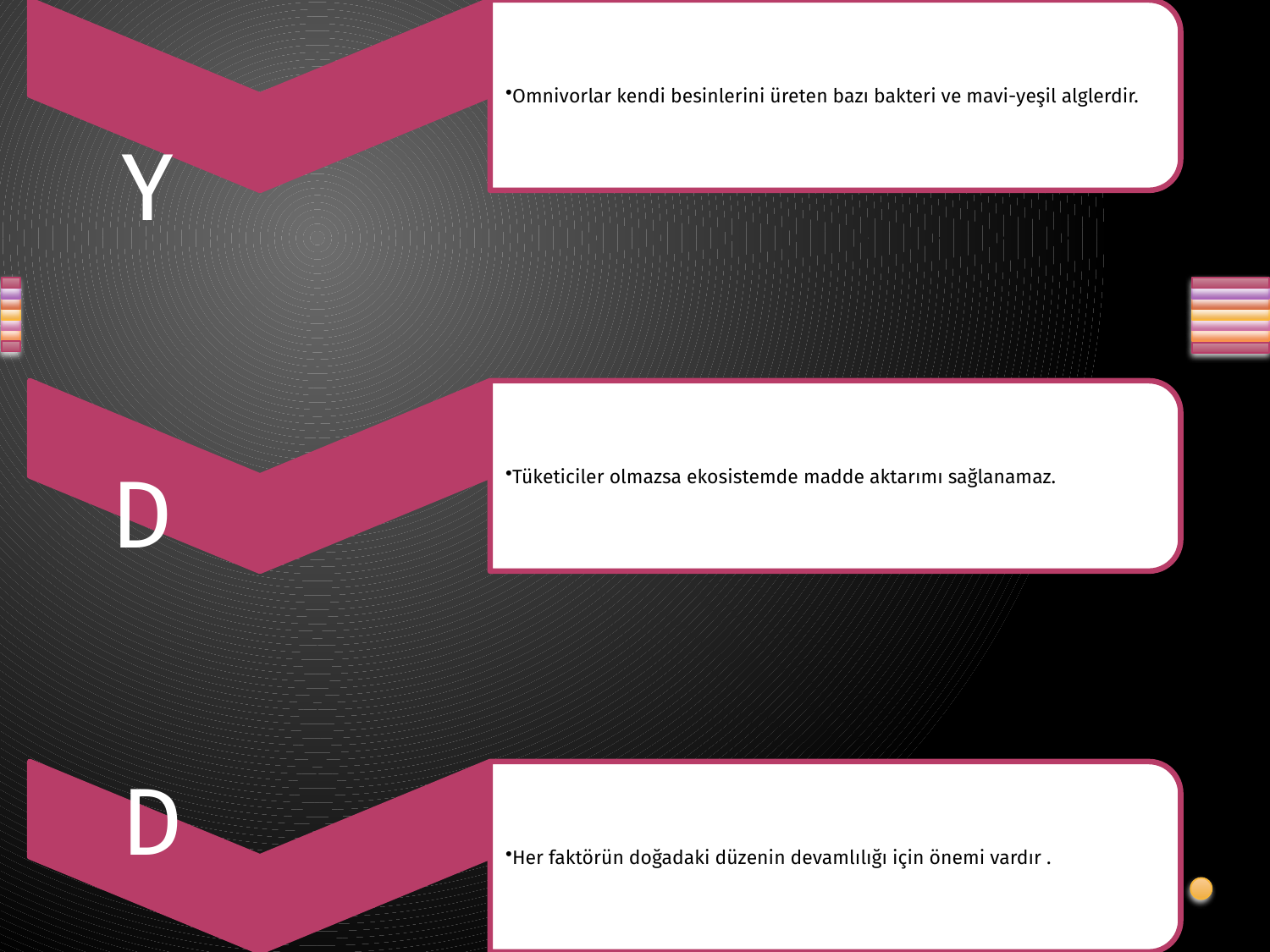

Omnivorlar kendi besinlerini üreten bazı bakteri ve mavi-yeşil alglerdir.
Tüketiciler olmazsa ekosistemde madde aktarımı sağlanamaz.
Her faktörün doğadaki düzenin devamlılığı için önemi vardır .
Y
D
D